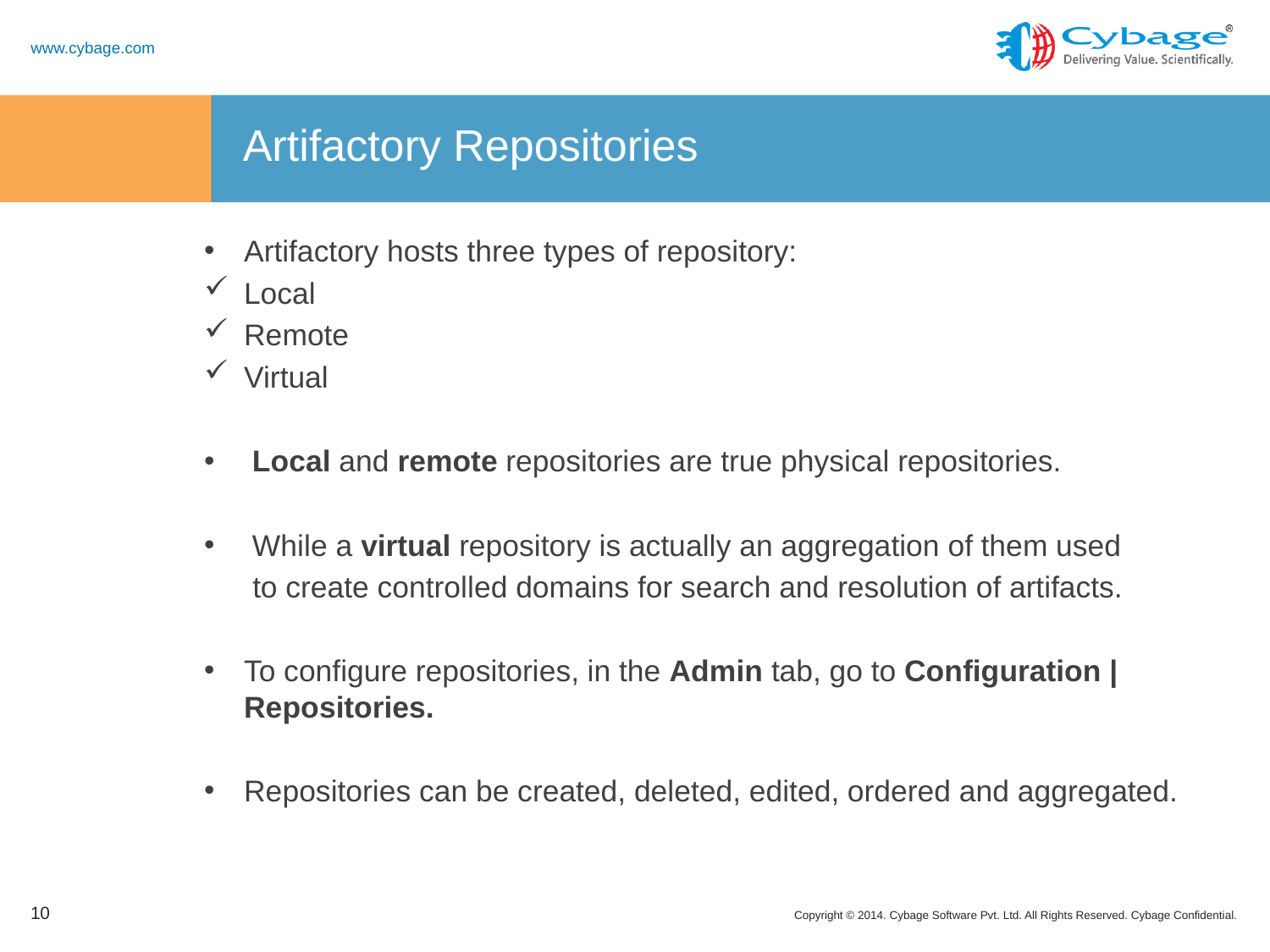

# Artifactory Repositories
Artifactory hosts three types of repository:
Local
Remote
Virtual

 Local and remote repositories are true physical repositories.

 While a virtual repository is actually an aggregation of them used
 	  to create controlled domains for search and resolution of artifacts.

To configure repositories, in the Admin tab, go to Configuration | Repositories.

Repositories can be created, deleted, edited, ordered and aggregated.

10